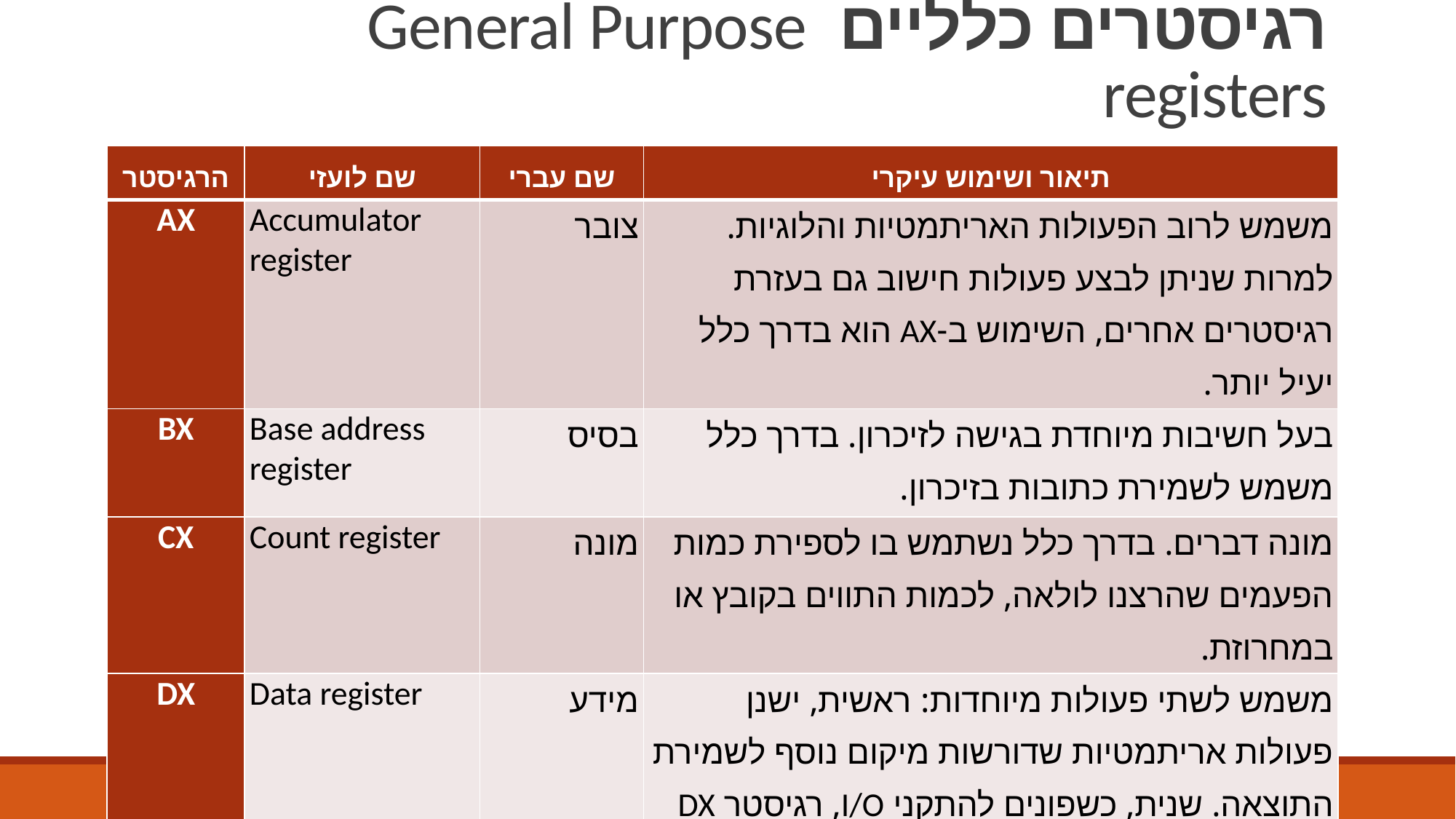

# רגיסטרים כלליים  General Purpose registers
| הרגיסטר | שם לועזי | שם עברי | תיאור ושימוש עיקרי |
| --- | --- | --- | --- |
| AX | Accumulator register | צובר | משמש לרוב הפעולות האריתמטיות והלוגיות. למרות שניתן לבצע פעולות חישוב גם בעזרת רגיסטרים אחרים, השימוש ב-AX הוא בדרך כלל יעיל יותר. |
| BX | Base address register | בסיס | בעל חשיבות מיוחדת בגישה לזיכרון. בדרך כלל משמש לשמירת כתובות בזיכרון. |
| CX | Count register | מונה | מונה דברים. בדרך כלל נשתמש בו לספירת כמות הפעמים שהרצנו לולאה, לכמות התווים בקובץ או במחרוזת. |
| DX | Data register | מידע | משמש לשתי פעולות מיוחדות: ראשית, ישנן פעולות אריתמטיות שדורשות מיקום נוסף לשמירת התוצאה. שנית, כשפונים להתקני I/O, רגיסטר DX שומר את הכתובת אליה צריך לפנות. |